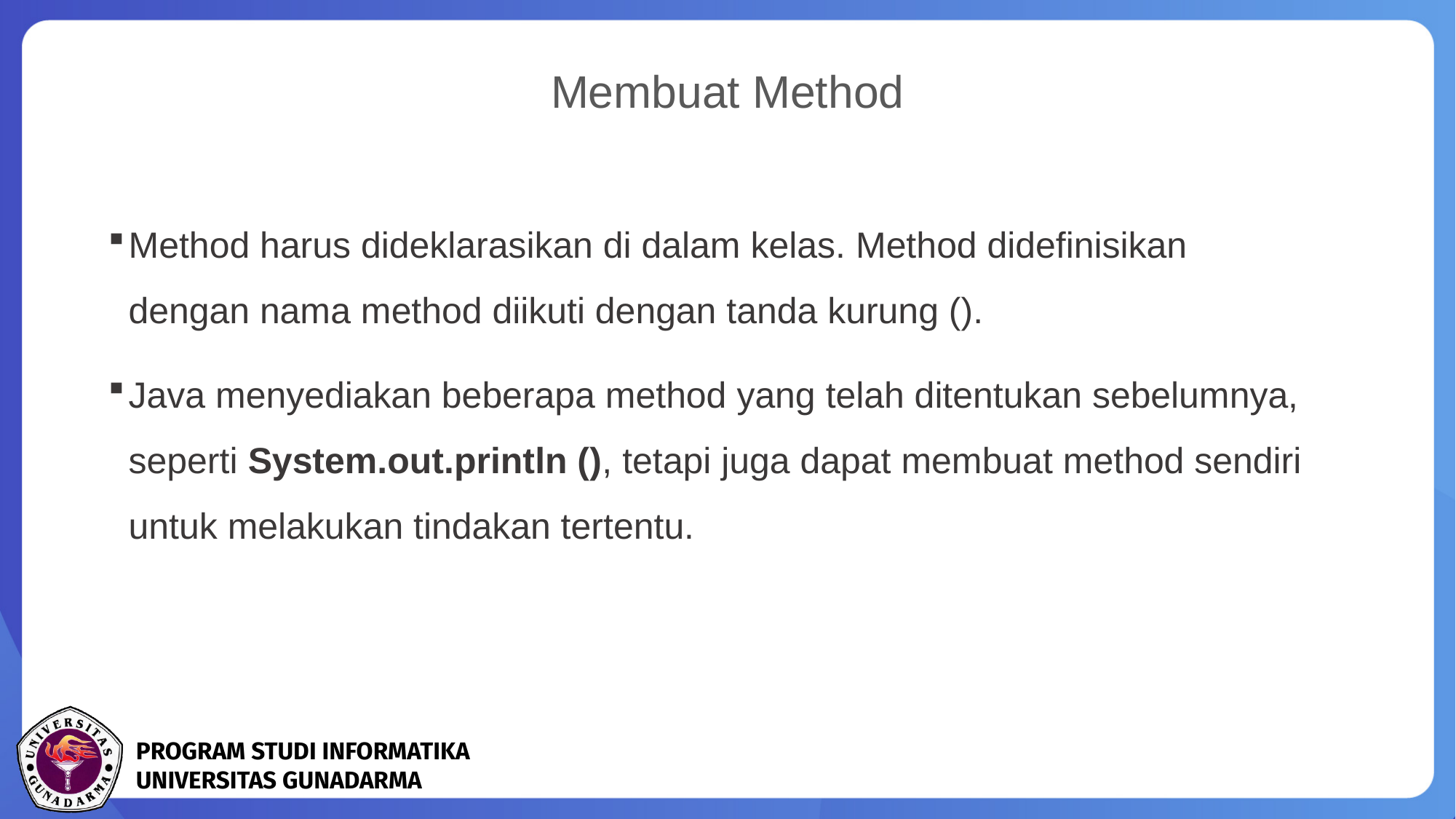

Membuat Method
Method harus dideklarasikan di dalam kelas. Method didefinisikan dengan nama method diikuti dengan tanda kurung ().
Java menyediakan beberapa method yang telah ditentukan sebelumnya, seperti System.out.println (), tetapi juga dapat membuat method sendiri untuk melakukan tindakan tertentu.